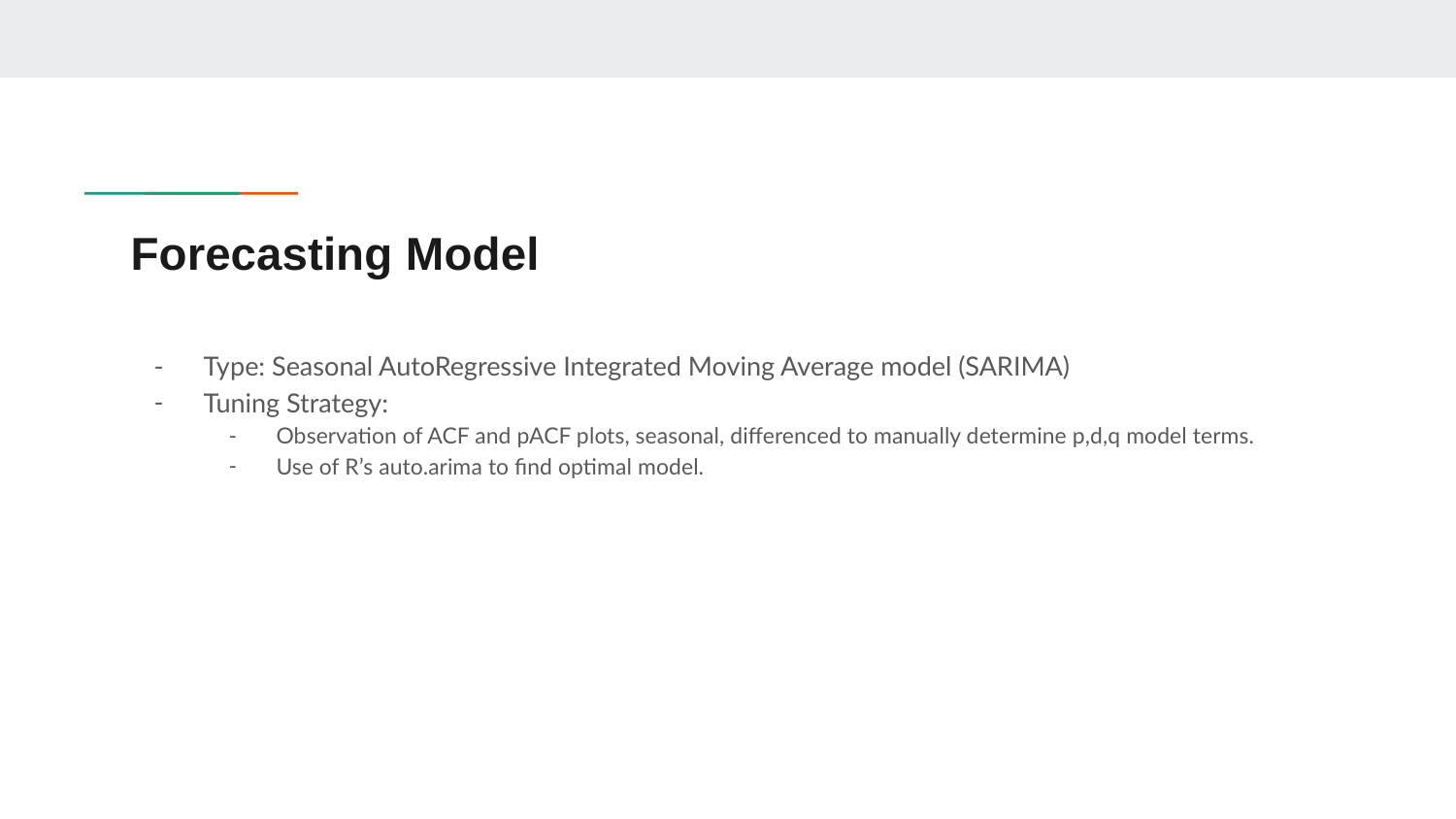

# Forecasting Model
Type: Seasonal AutoRegressive Integrated Moving Average model (SARIMA)
Tuning Strategy:
Observation of ACF and pACF plots, seasonal, differenced to manually determine p,d,q model terms.
Use of R’s auto.arima to find optimal model.